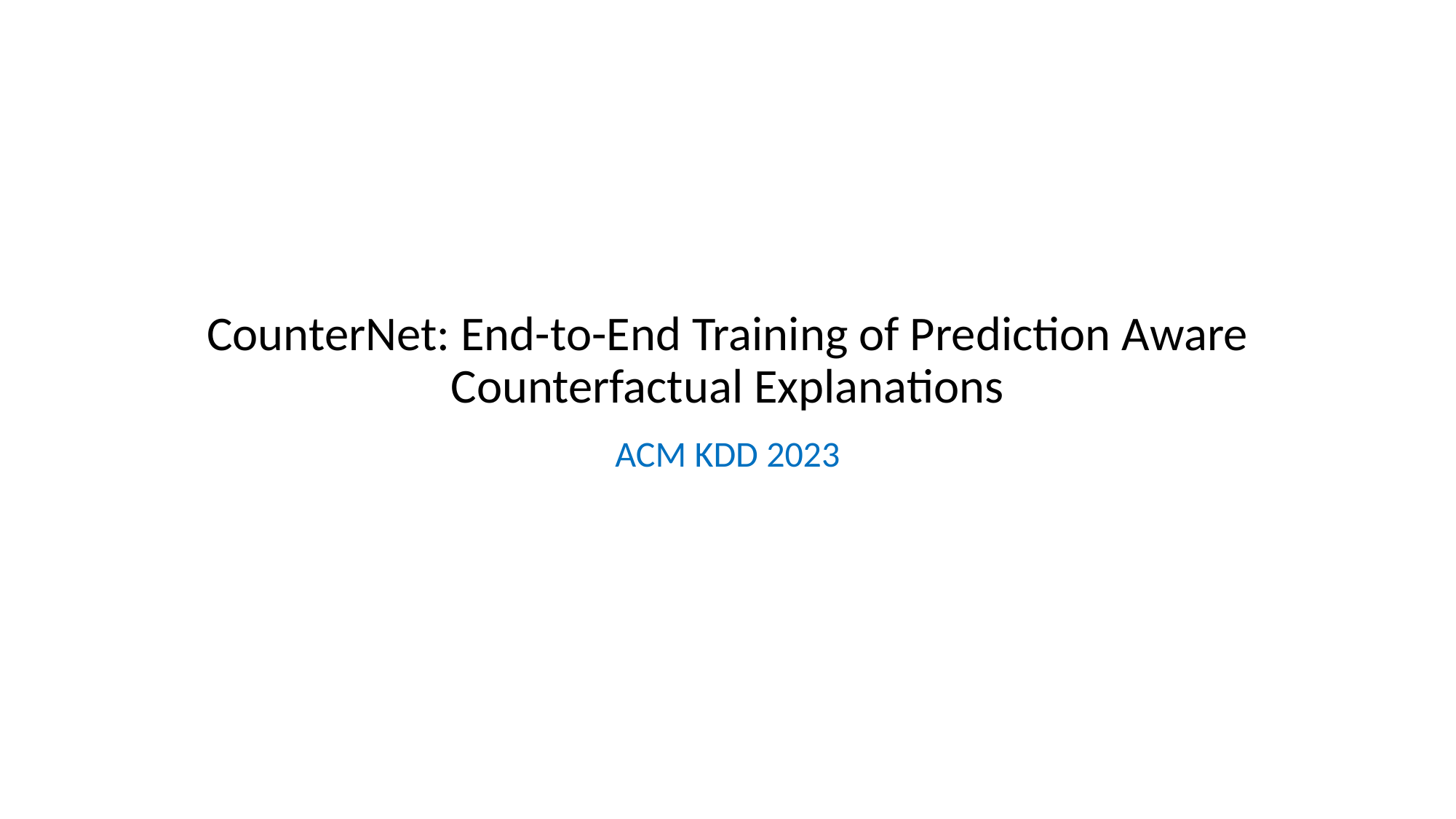

# ﻿CounterNet: End-to-End Training of Prediction Aware Counterfactual Explanations
ACM KDD 2023